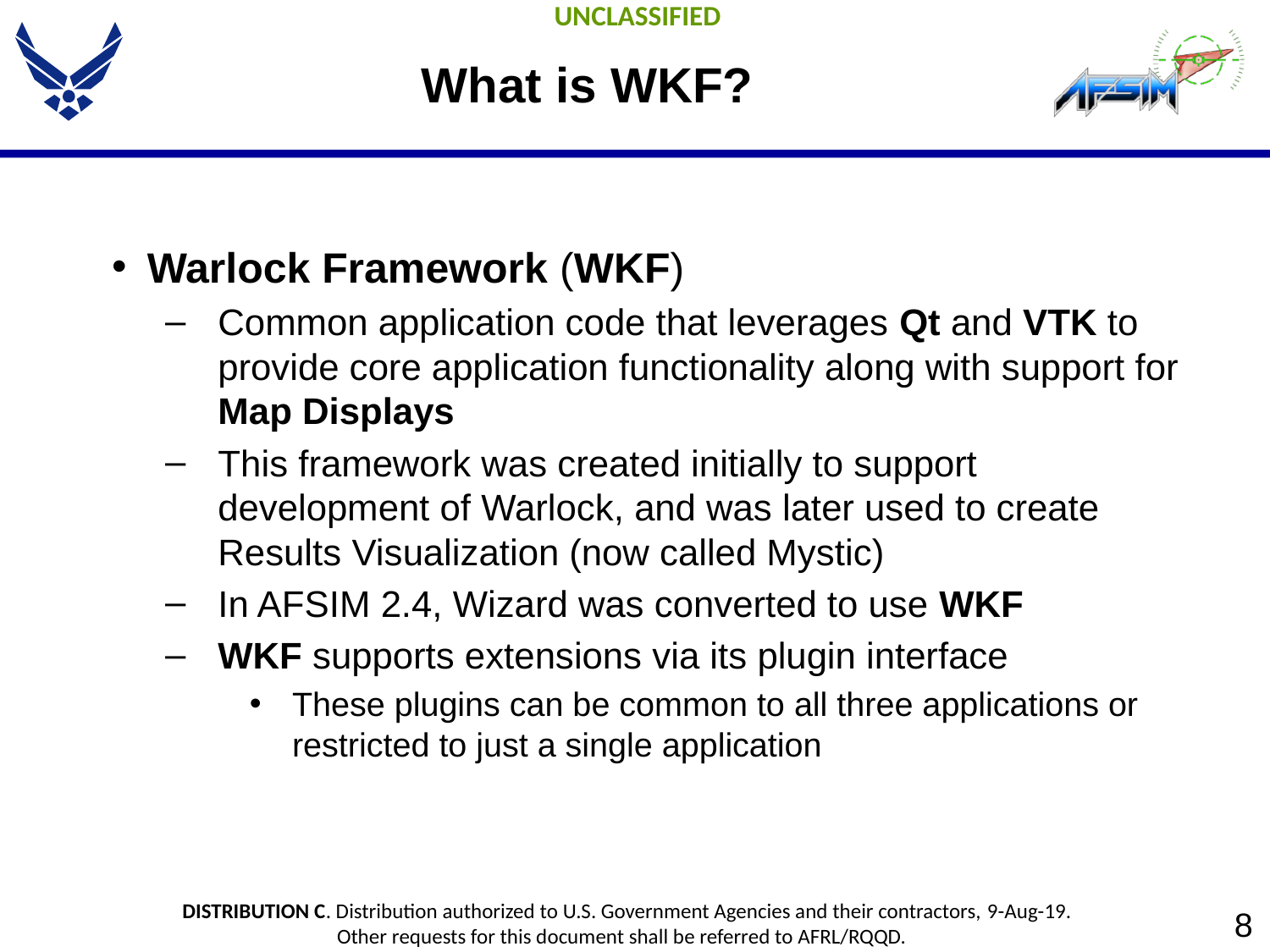

# What is WKF?
Warlock Framework (WKF)
Common application code that leverages Qt and VTK to provide core application functionality along with support for Map Displays
This framework was created initially to support development of Warlock, and was later used to create Results Visualization (now called Mystic)
In AFSIM 2.4, Wizard was converted to use WKF
WKF supports extensions via its plugin interface
These plugins can be common to all three applications or restricted to just a single application